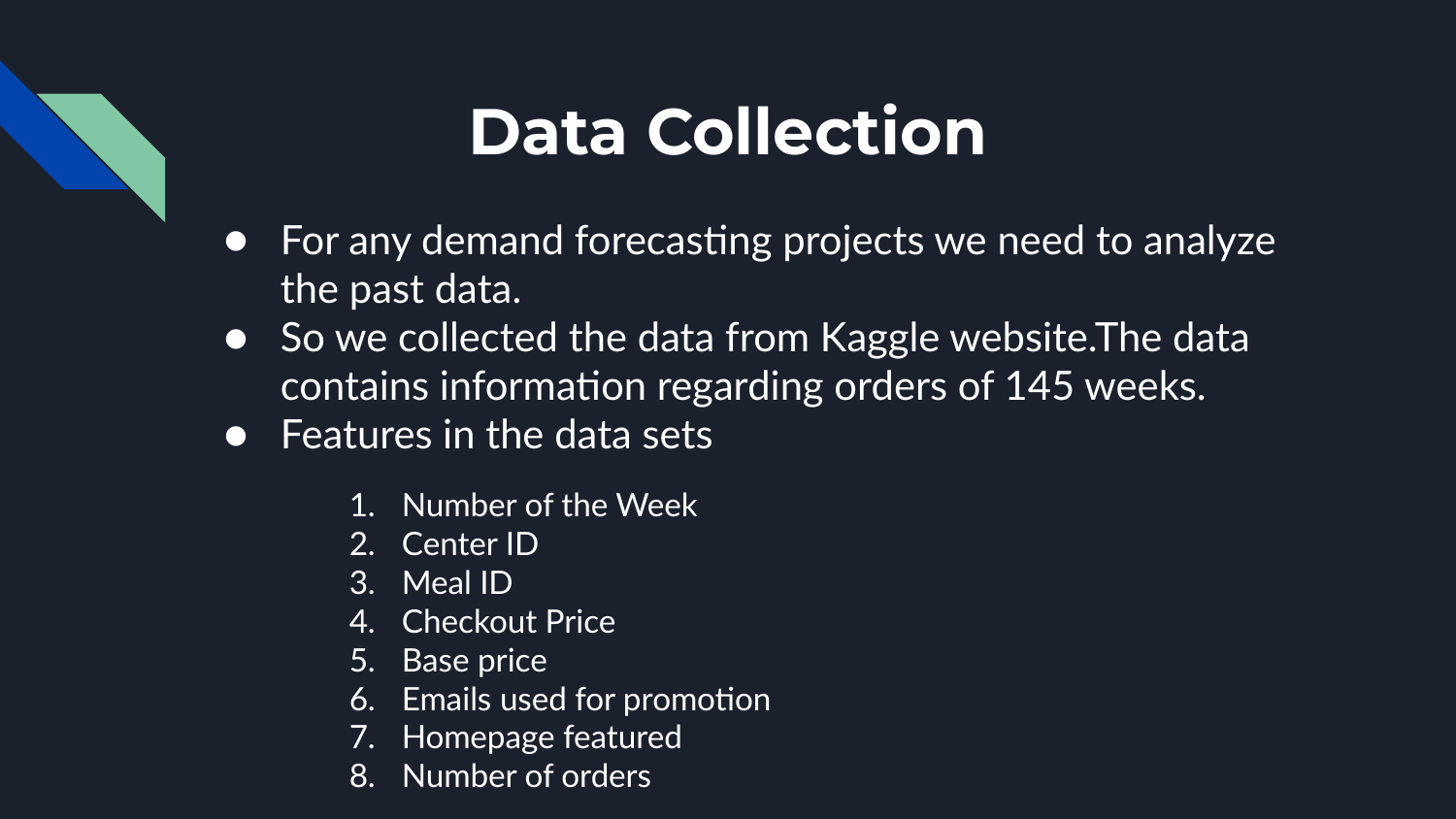

# Data Collection
For any demand forecasting projects we need to analyze the past data.
So we collected the data from Kaggle website.The data contains information regarding orders of 145 weeks.
Features in the data sets

Number of the Week
Center ID
Meal ID
Checkout Price
Base price
Emails used for promotion
Homepage featured
Number of orders